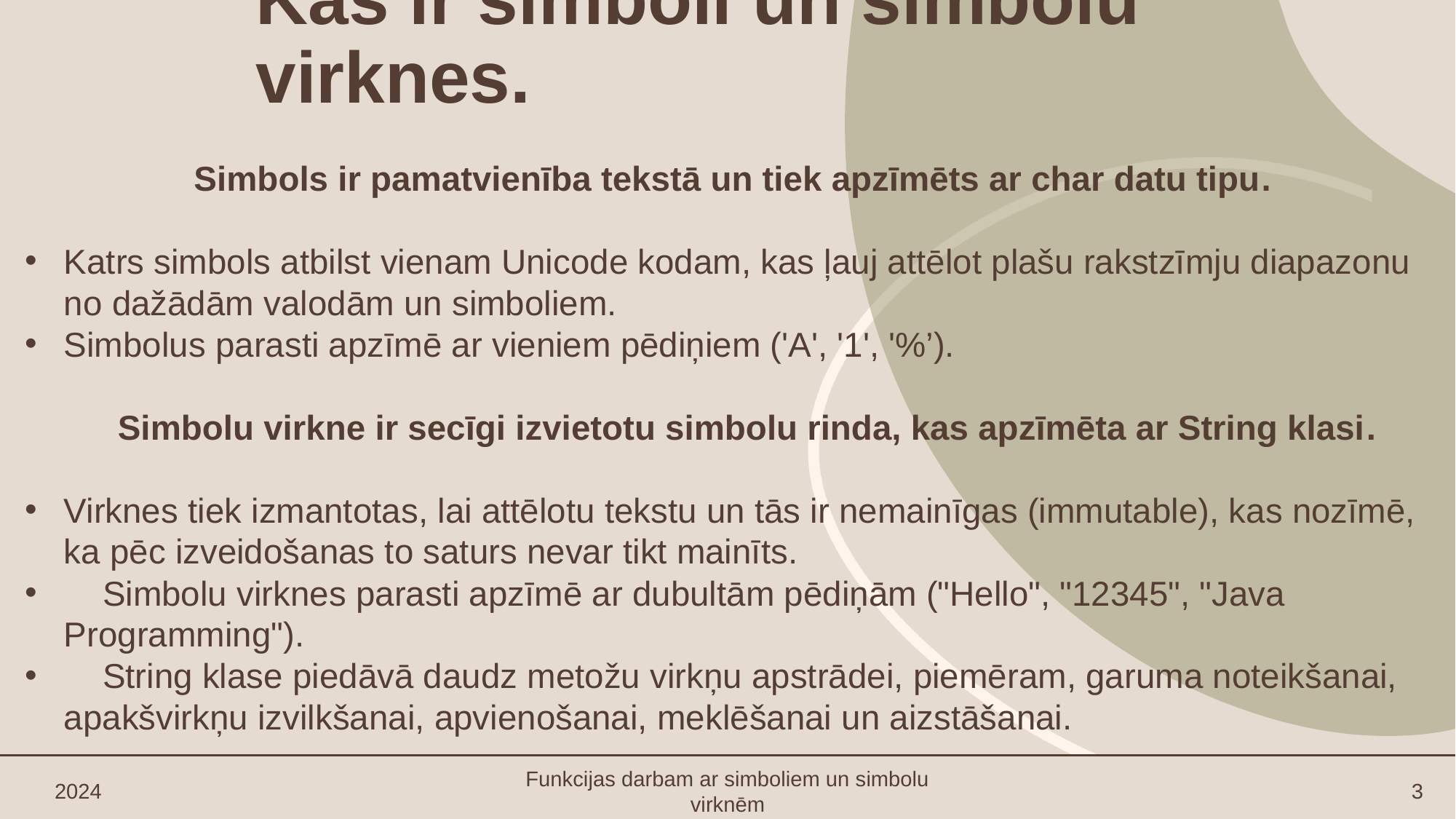

# Kas ir simboli un simbolu virknes.
 Simbols ir pamatvienība tekstā un tiek apzīmēts ar char datu tipu.

Katrs simbols atbilst vienam Unicode kodam, kas ļauj attēlot plašu rakstzīmju diapazonu no dažādām valodām un simboliem.
Simbolus parasti apzīmē ar vieniem pēdiņiem ('A', '1', '%’).

    Simbolu virkne ir secīgi izvietotu simbolu rinda, kas apzīmēta ar String klasi.

Virknes tiek izmantotas, lai attēlotu tekstu un tās ir nemainīgas (immutable), kas nozīmē, ka pēc izveidošanas to saturs nevar tikt mainīts.
    Simbolu virknes parasti apzīmē ar dubultām pēdiņām ("Hello", "12345", "Java Programming").
    String klase piedāvā daudz metožu virkņu apstrādei, piemēram, garuma noteikšanai, apakšvirkņu izvilkšanai, apvienošanai, meklēšanai un aizstāšanai.
2024
Funkcijas darbam ar simboliem un simbolu virknēm
3